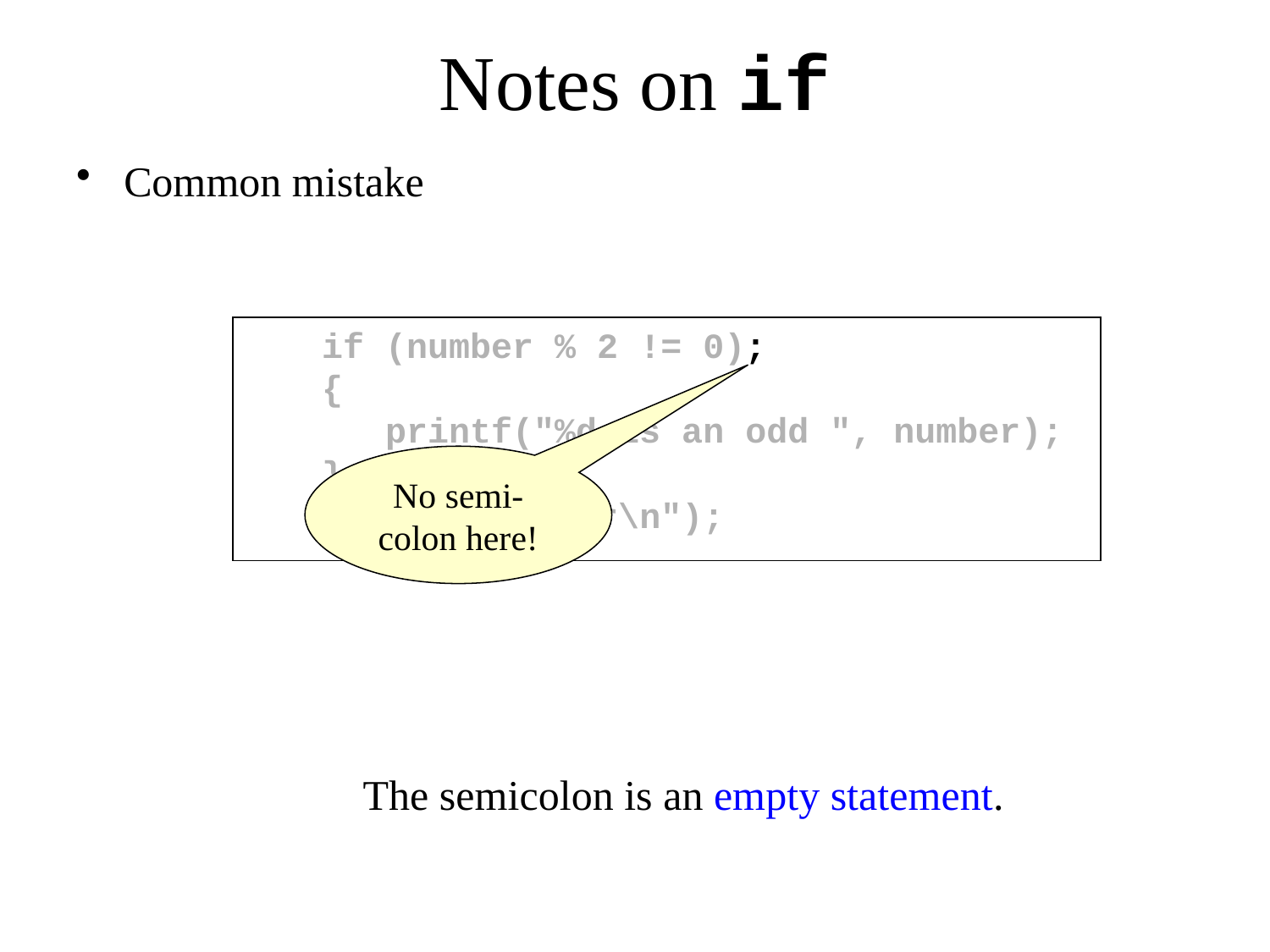

# Notes on if
Common mistake
   if (number % 2 != 0);
   {
      printf("%d is an odd ", number);
   }
   printf("number\n");
No semi-colon here!
The semicolon is an empty statement.